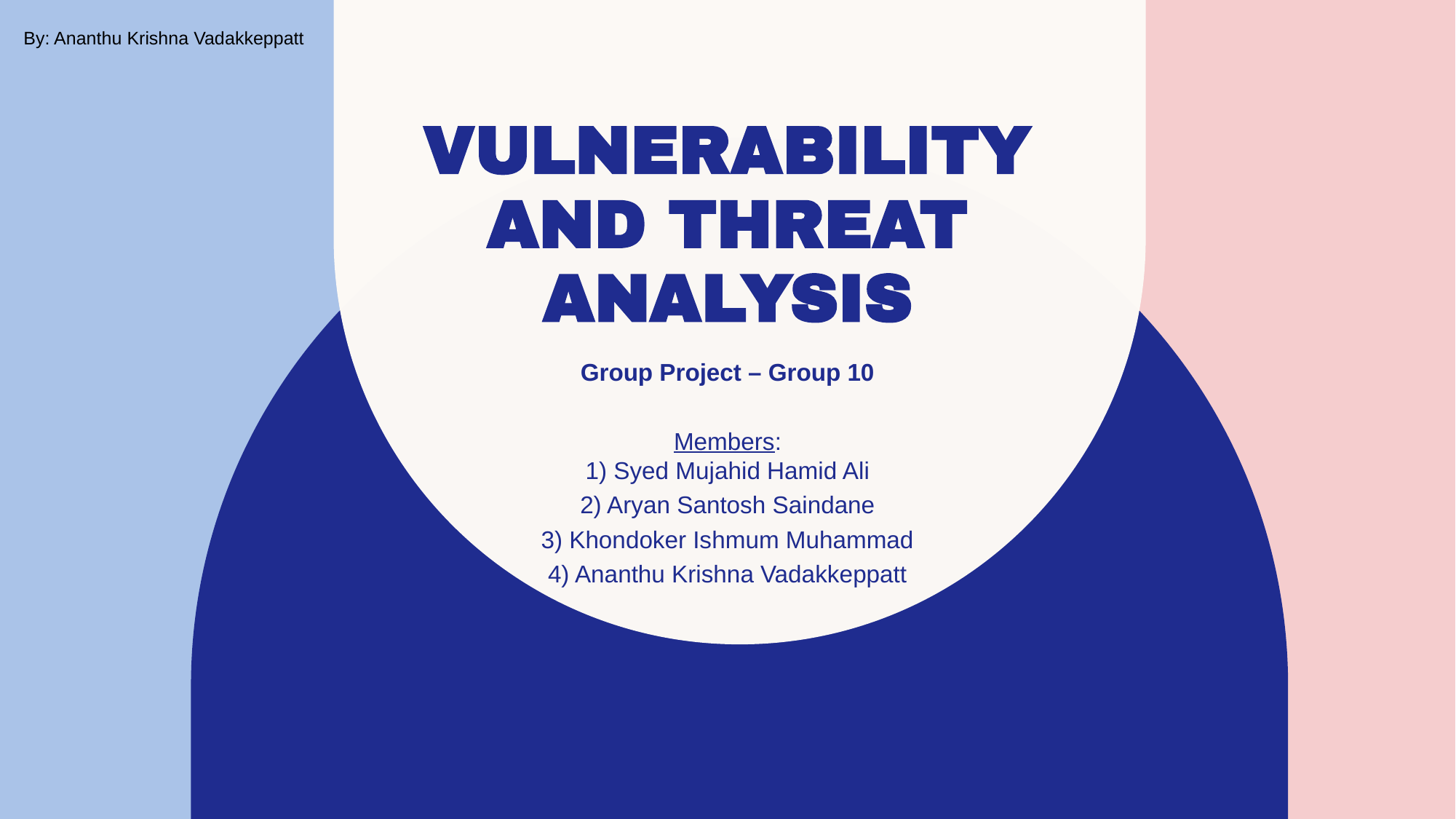

By: Ananthu Krishna Vadakkeppatt
# Vulnerability and threat analysis
Group Project – Group 10

Members:
1) Syed Mujahid Hamid Ali
2) Aryan Santosh Saindane
3) Khondoker Ishmum Muhammad
4) Ananthu Krishna Vadakkeppatt